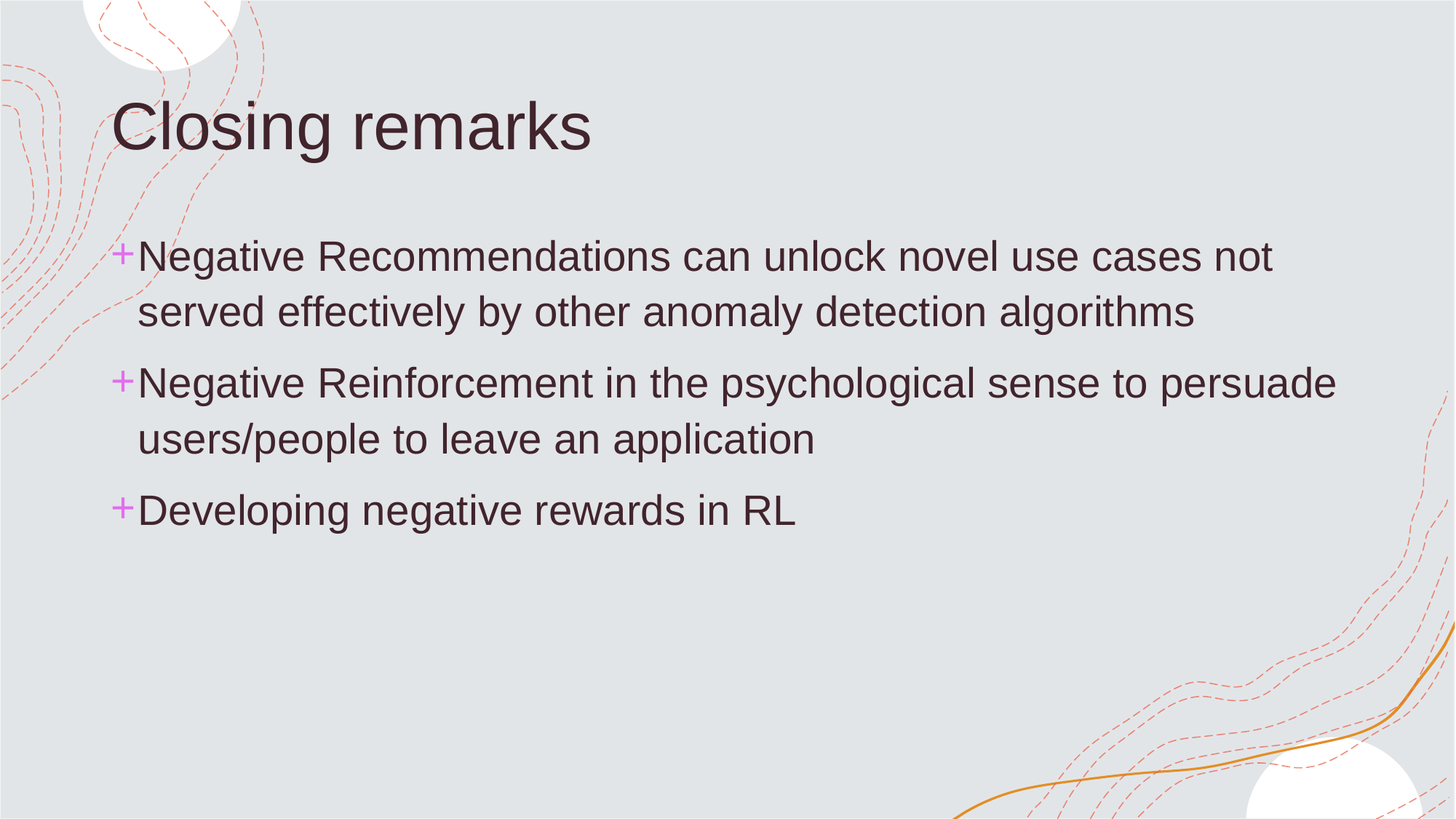

# Closing remarks
Negative Recommendations can unlock novel use cases not served effectively by other anomaly detection algorithms
Negative Reinforcement in the psychological sense to persuade users/people to leave an application
Developing negative rewards in RL